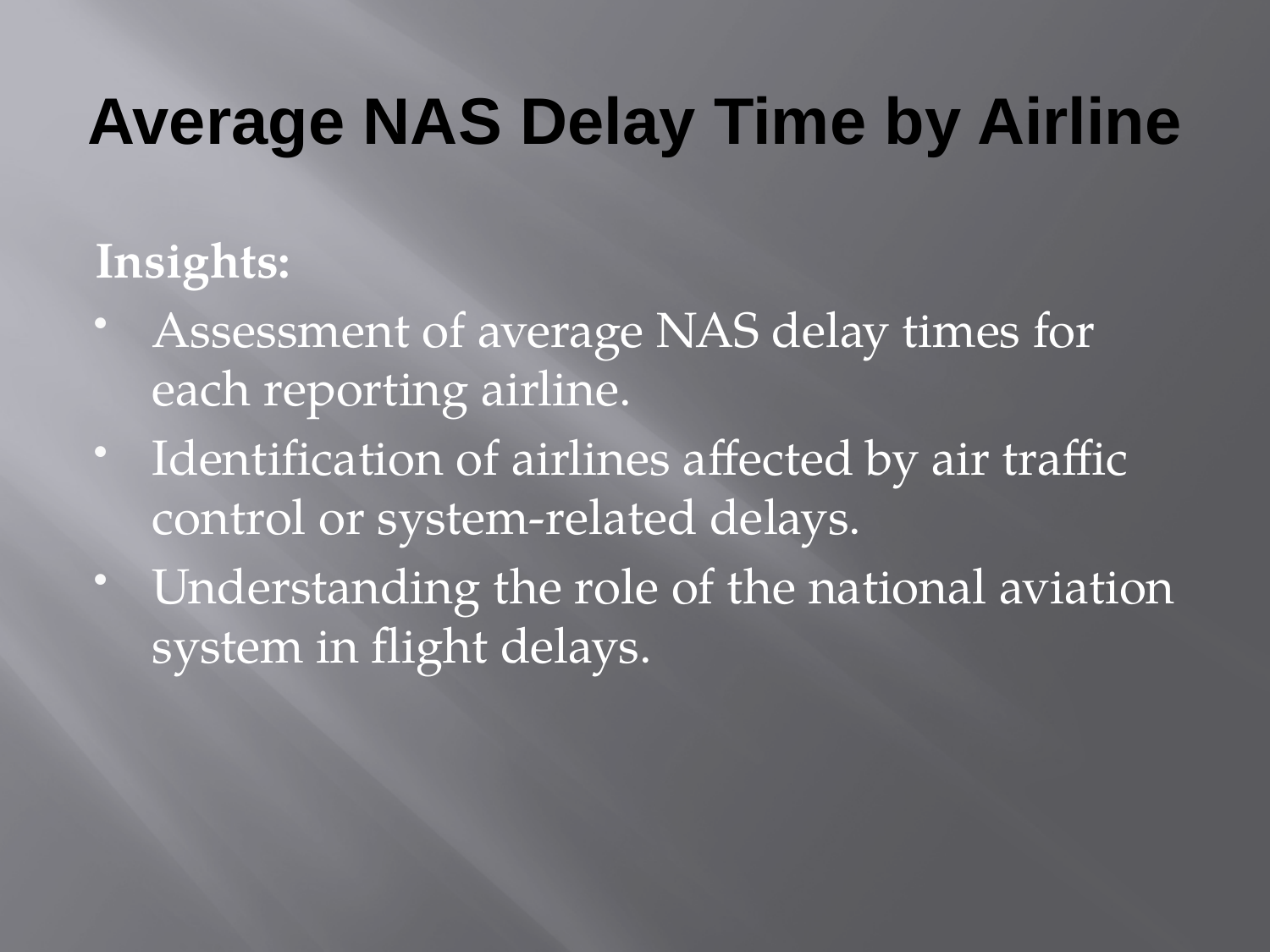

# Average NAS Delay Time by Airline
Insights:
Assessment of average NAS delay times for each reporting airline.
Identification of airlines affected by air traffic control or system-related delays.
Understanding the role of the national aviation system in flight delays.